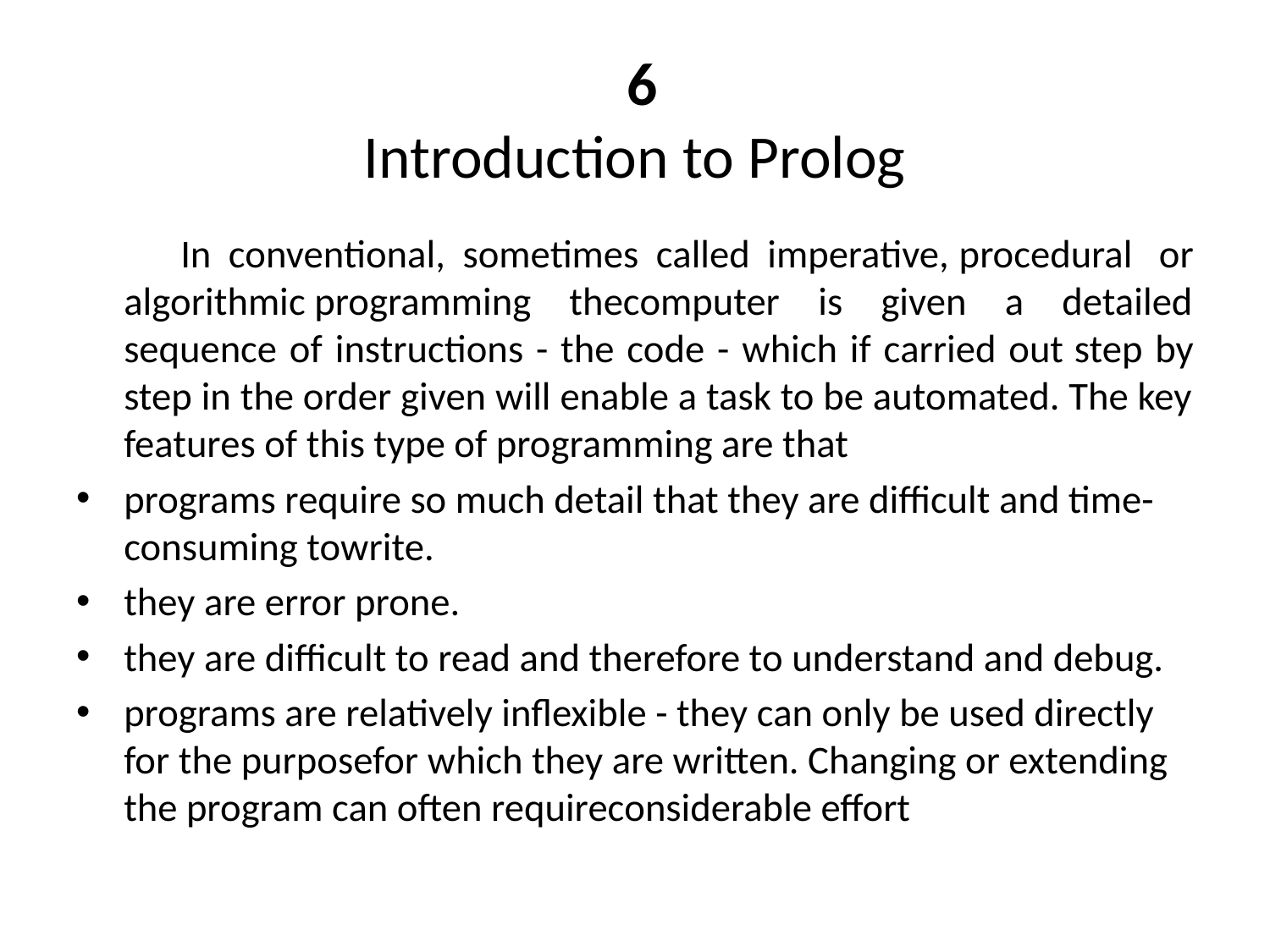

# 6 Introduction to Prolog
      In conventional, sometimes called imperative, procedural  or algorithmic programming thecomputer is given a detailed sequence of instructions - the code - which if carried out step by step in the order given will enable a task to be automated. The key features of this type of programming are that
programs require so much detail that they are difficult and time-consuming towrite.
they are error prone.
they are difficult to read and therefore to understand and debug.
programs are relatively inflexible - they can only be used directly for the purposefor which they are written. Changing or extending the program can often requireconsiderable effort